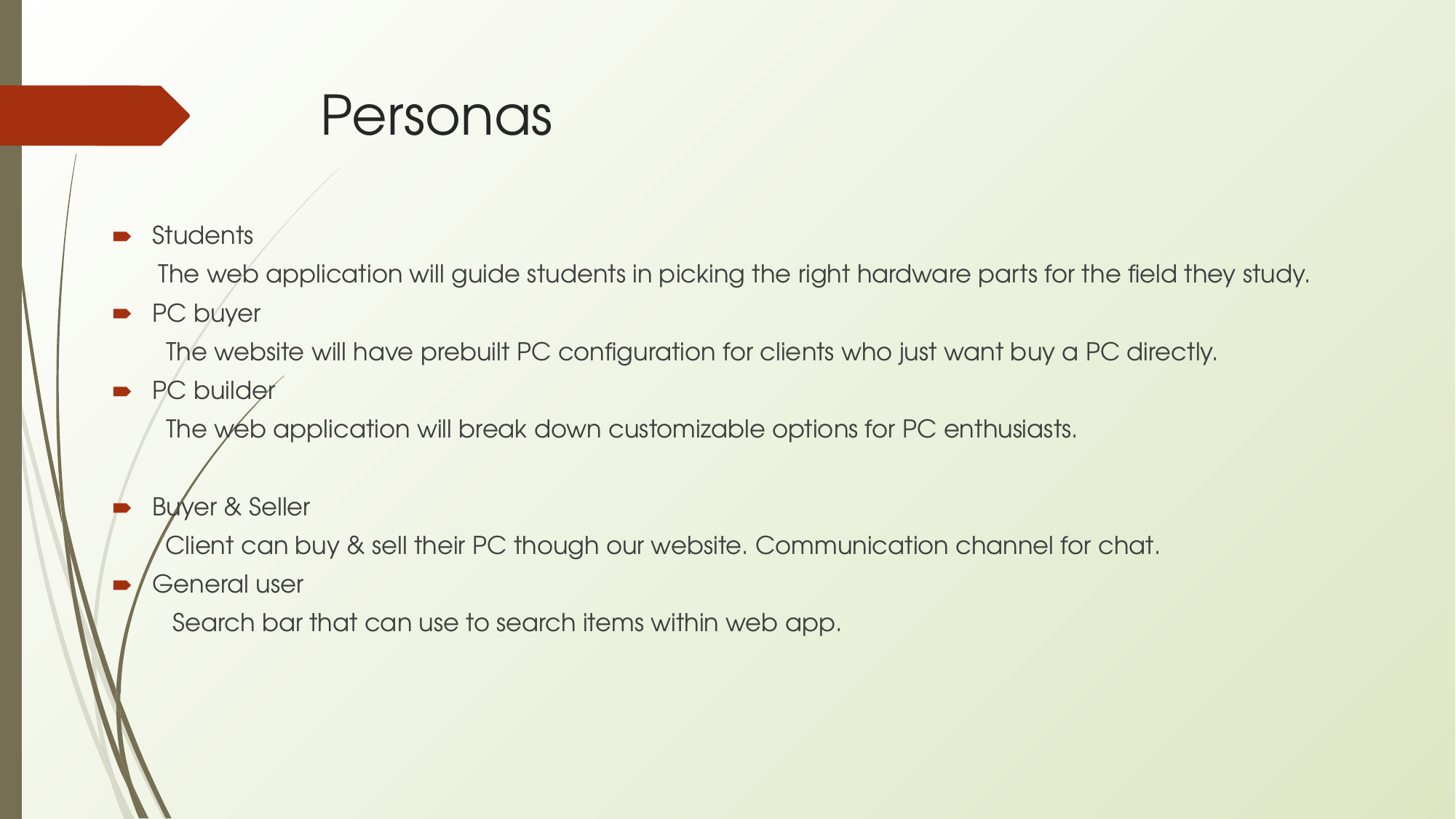

# Personas
Students
       The web application will guide students in picking the right hardware parts for the field they study.
PC buyer
The website will have prebuilt PC configuration for clients who just want buy a PC directly.
PC builder
The web application will break down customizable options for PC enthusiasts.

Buyer & Seller
        Client can buy & sell their PC though our website. Communication channel for chat.
General user
 Search bar that can use to search items within web app.